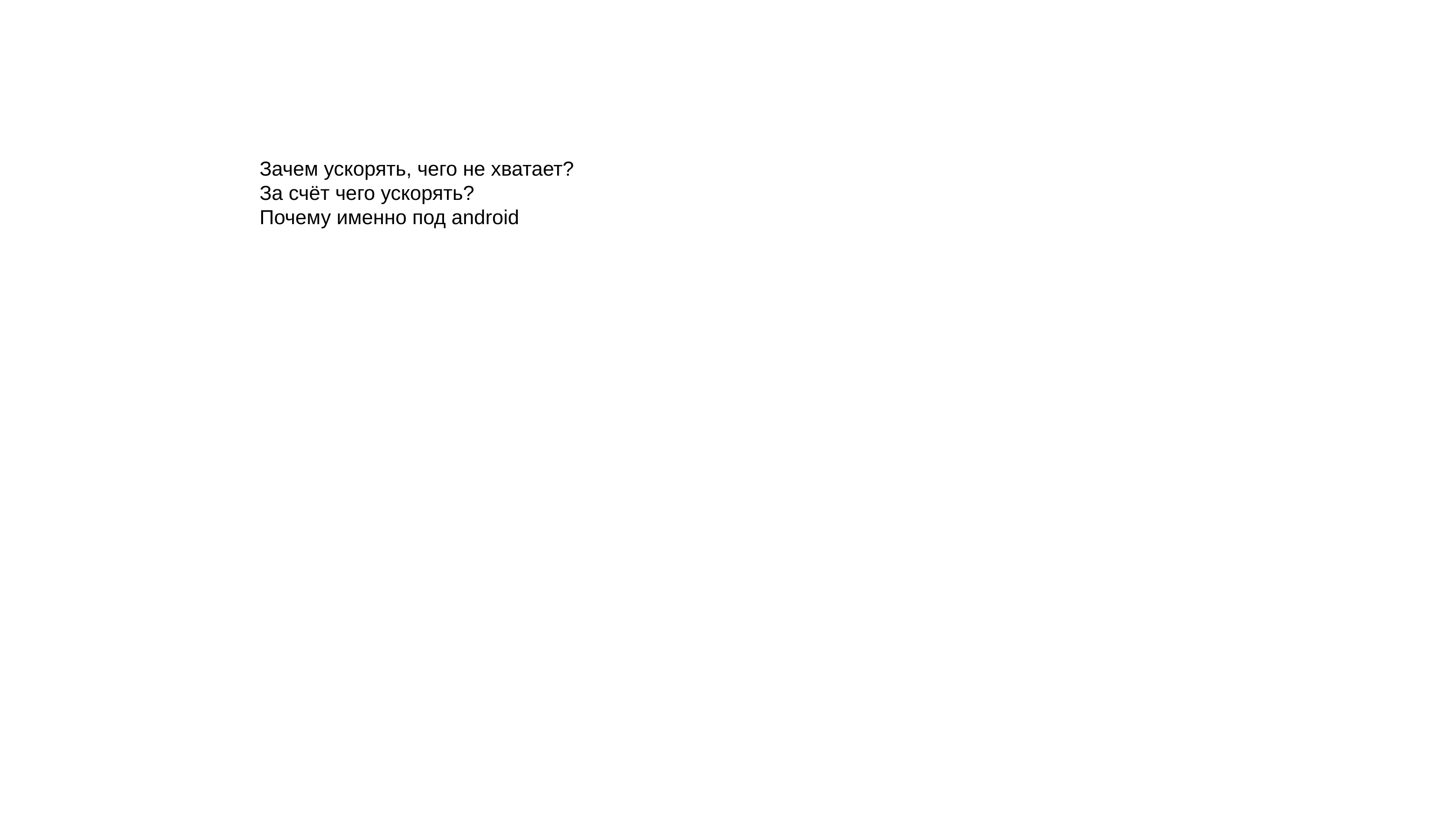

Зачем ускорять, чего не хватает?
За счёт чего ускорять?
Почему именно под android